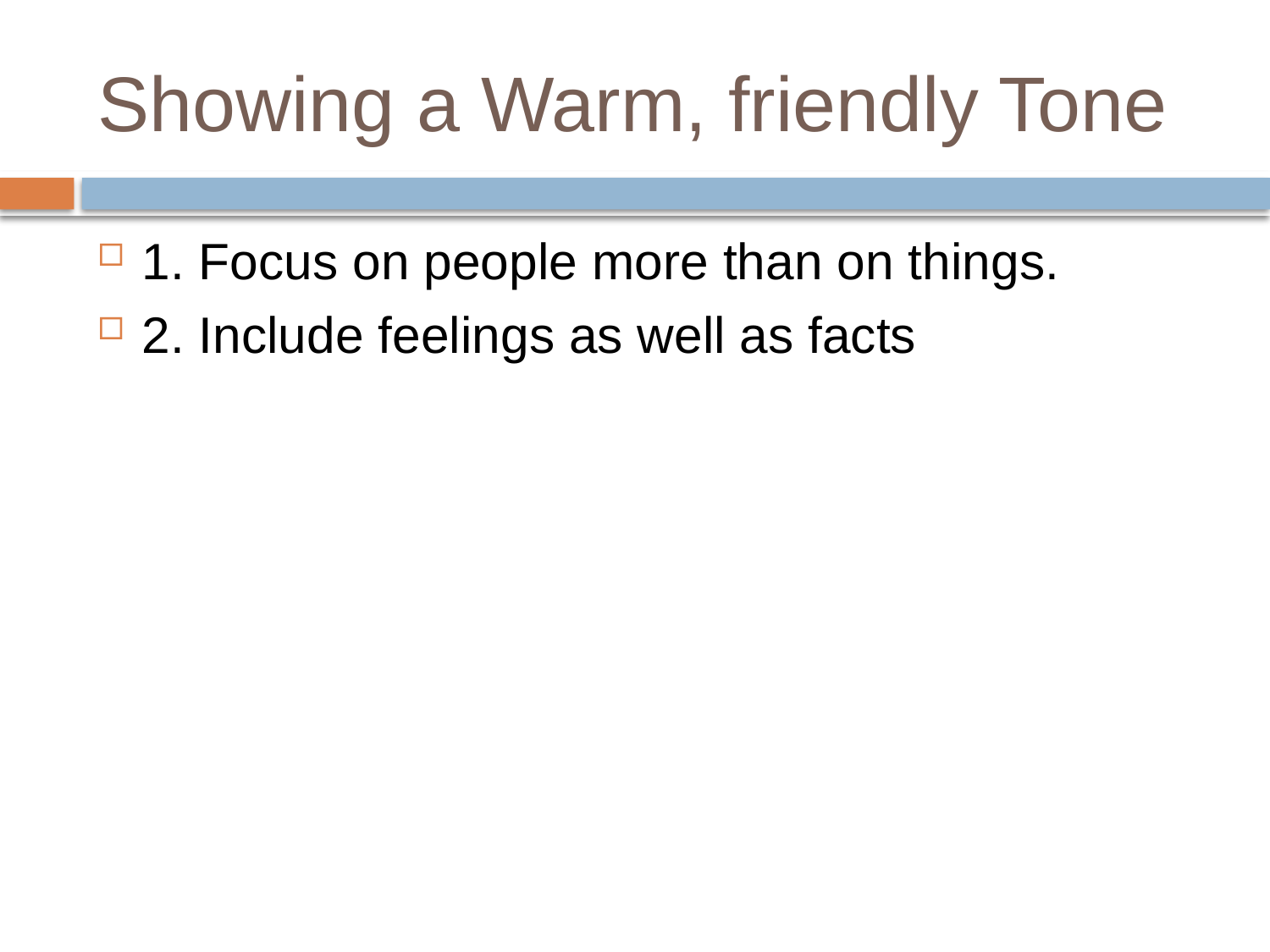

# Showing a Warm, friendly Tone
1. Focus on people more than on things.
2. Include feelings as well as facts